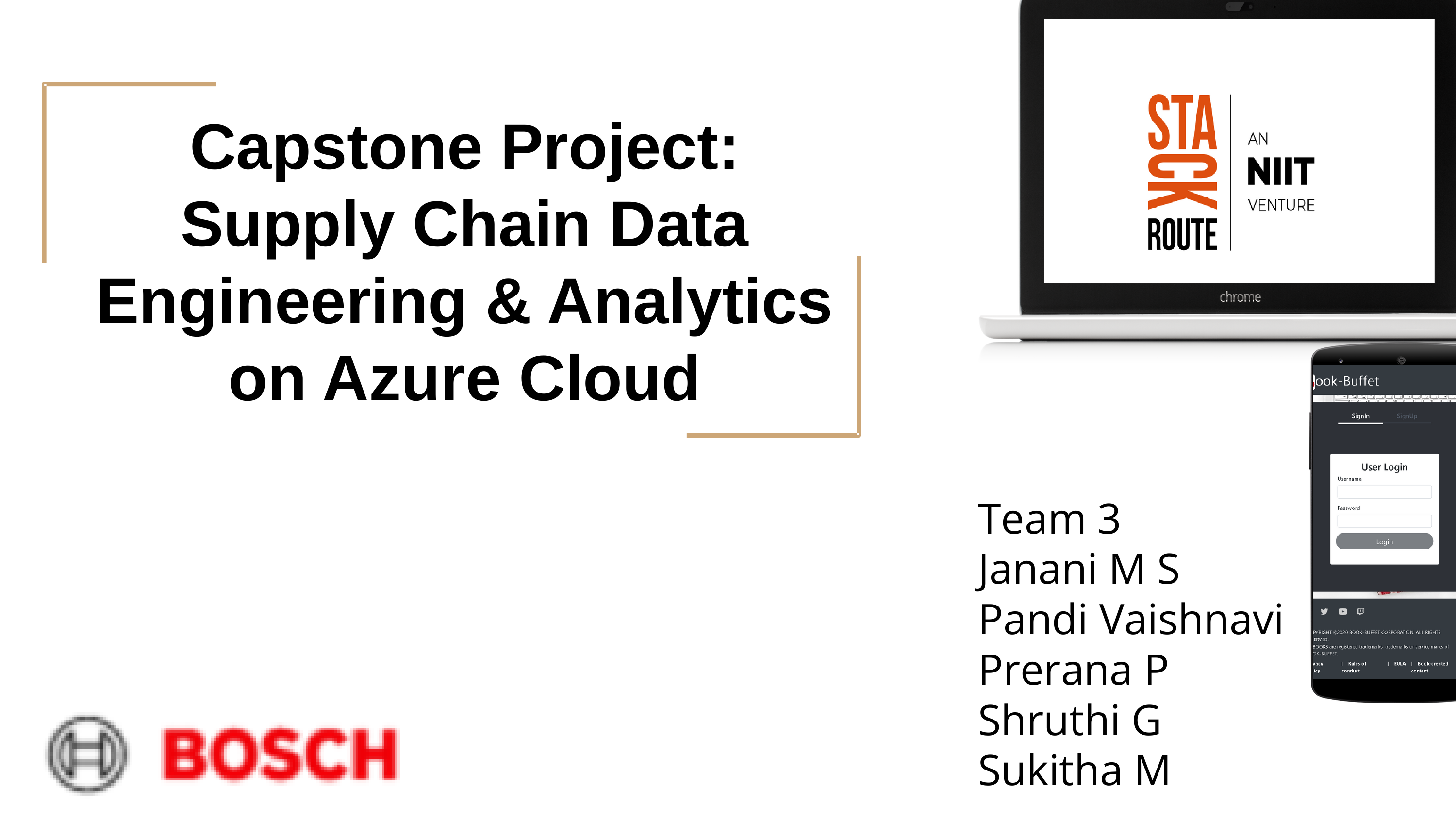

Capstone Project:
Supply Chain Data Engineering & Analytics
on Azure Cloud

Team 3
Janani M S
Pandi Vaishnavi
Prerana P
Shruthi G
Sukitha M